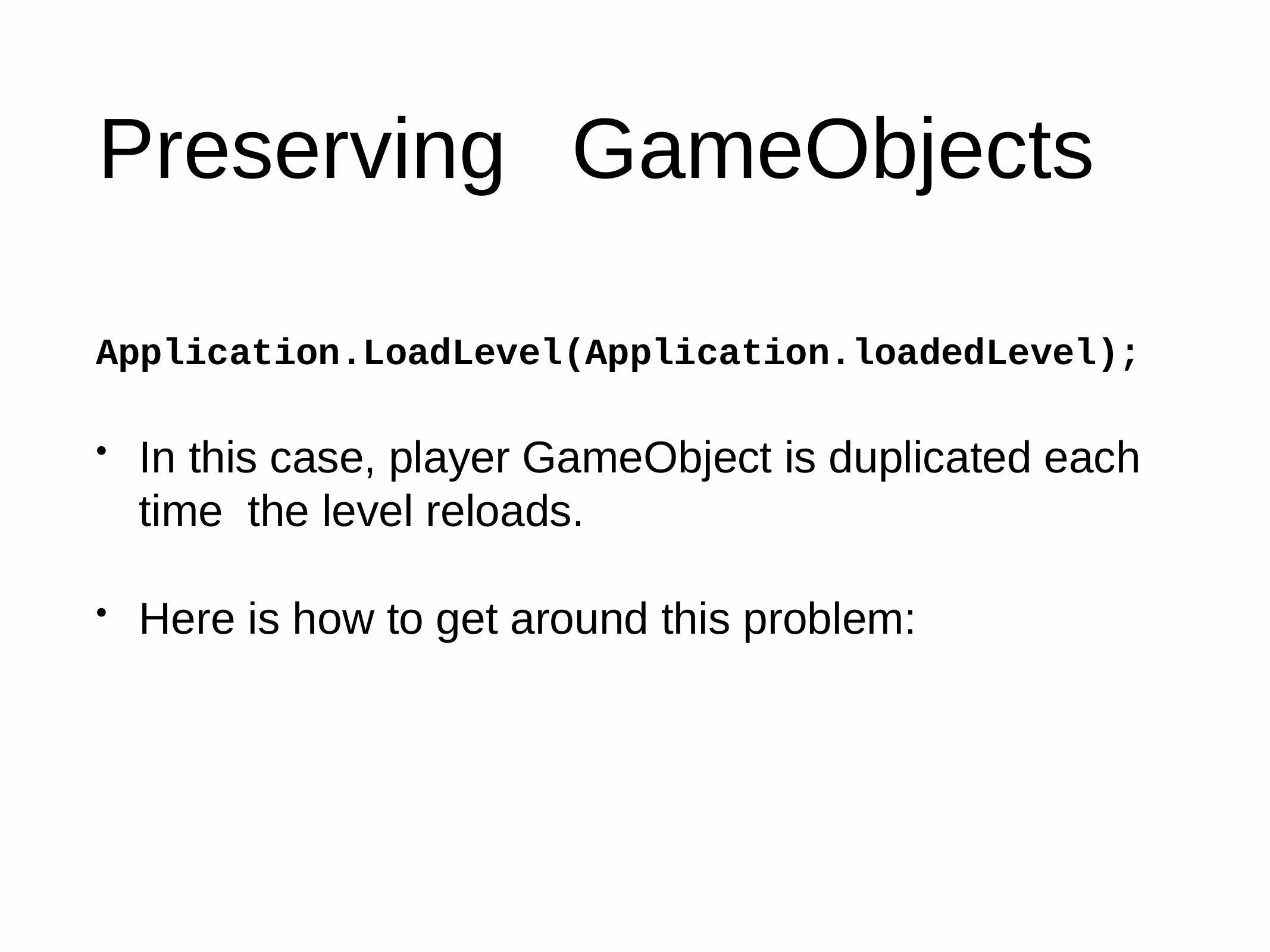

# Preserving	GameObjects
Application.LoadLevel(Application.loadedLevel);

In this case, player GameObject is duplicated each time  the level reloads.

Here is how to get around this problem: